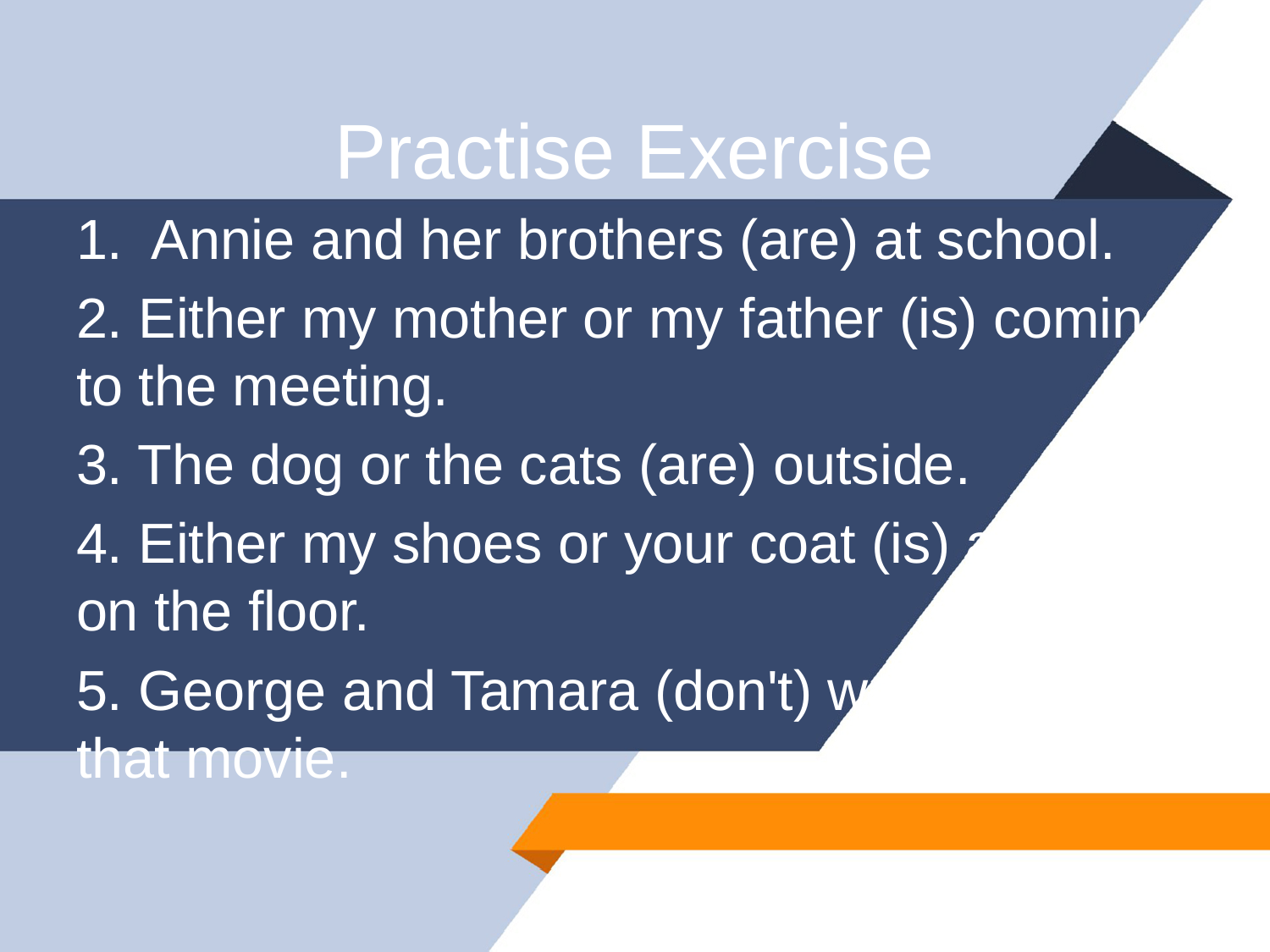

# Practise Exercise
1.  Annie and her brothers (are) at school.
2. Either my mother or my father (is) coming to the meeting.
3. The dog or the cats (are) outside.
4. Either my shoes or your coat (is) always on the floor.
5. George and Tamara (don't) want to see that movie.